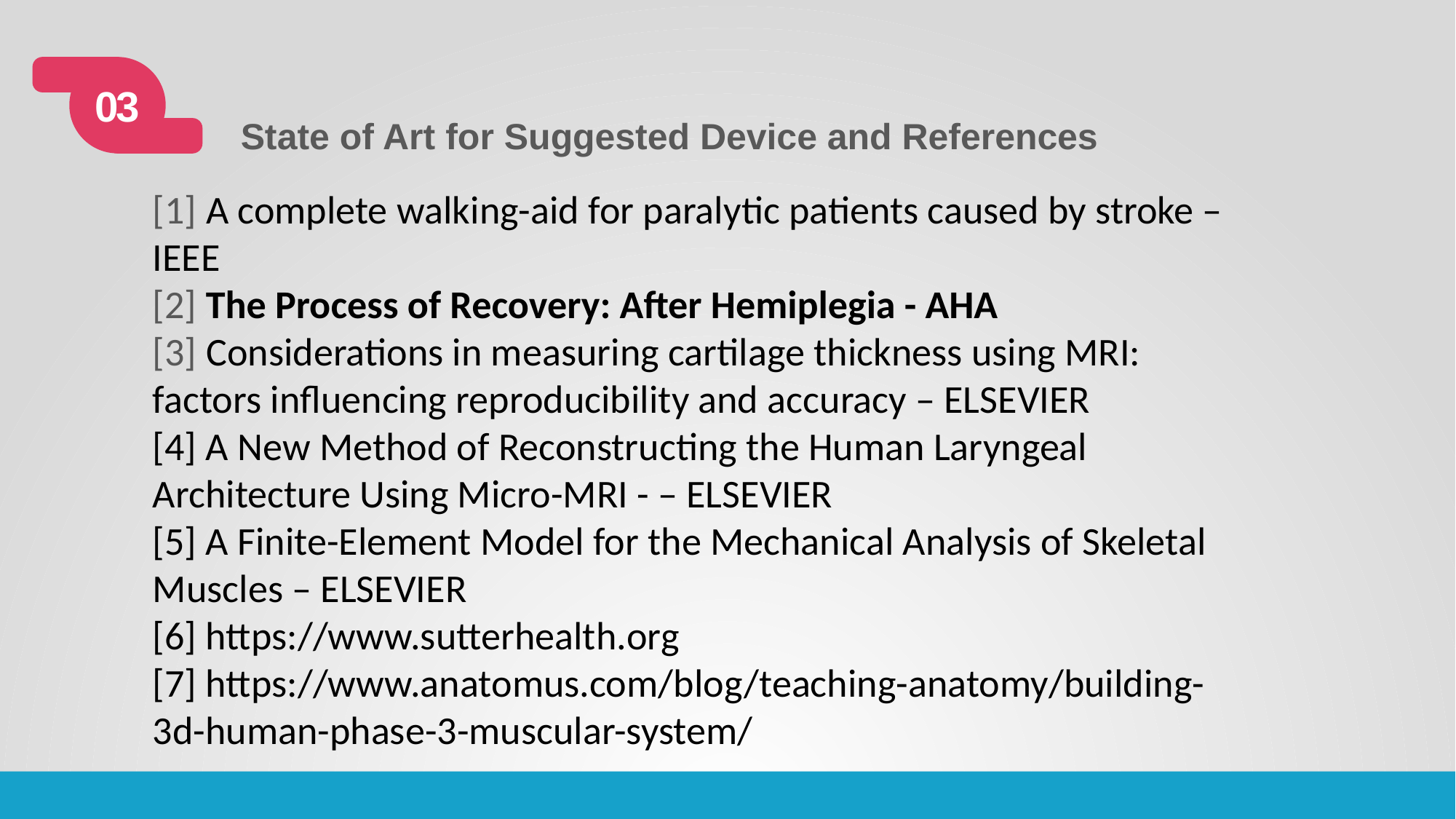

03

State of Art for Suggested Device and References
[1] A complete walking-aid for paralytic patients caused by stroke – IEEE
[2] The Process of Recovery: After Hemiplegia - AHA
[3] Considerations in measuring cartilage thickness using MRI: factors influencing reproducibility and accuracy – ELSEVIER
[4] A New Method of Reconstructing the Human Laryngeal Architecture Using Micro-MRI - – ELSEVIER
[5] A Finite-Element Model for the Mechanical Analysis of Skeletal Muscles – ELSEVIER
[6] https://www.sutterhealth.org
[7] https://www.anatomus.com/blog/teaching-anatomy/building-3d-human-phase-3-muscular-system/